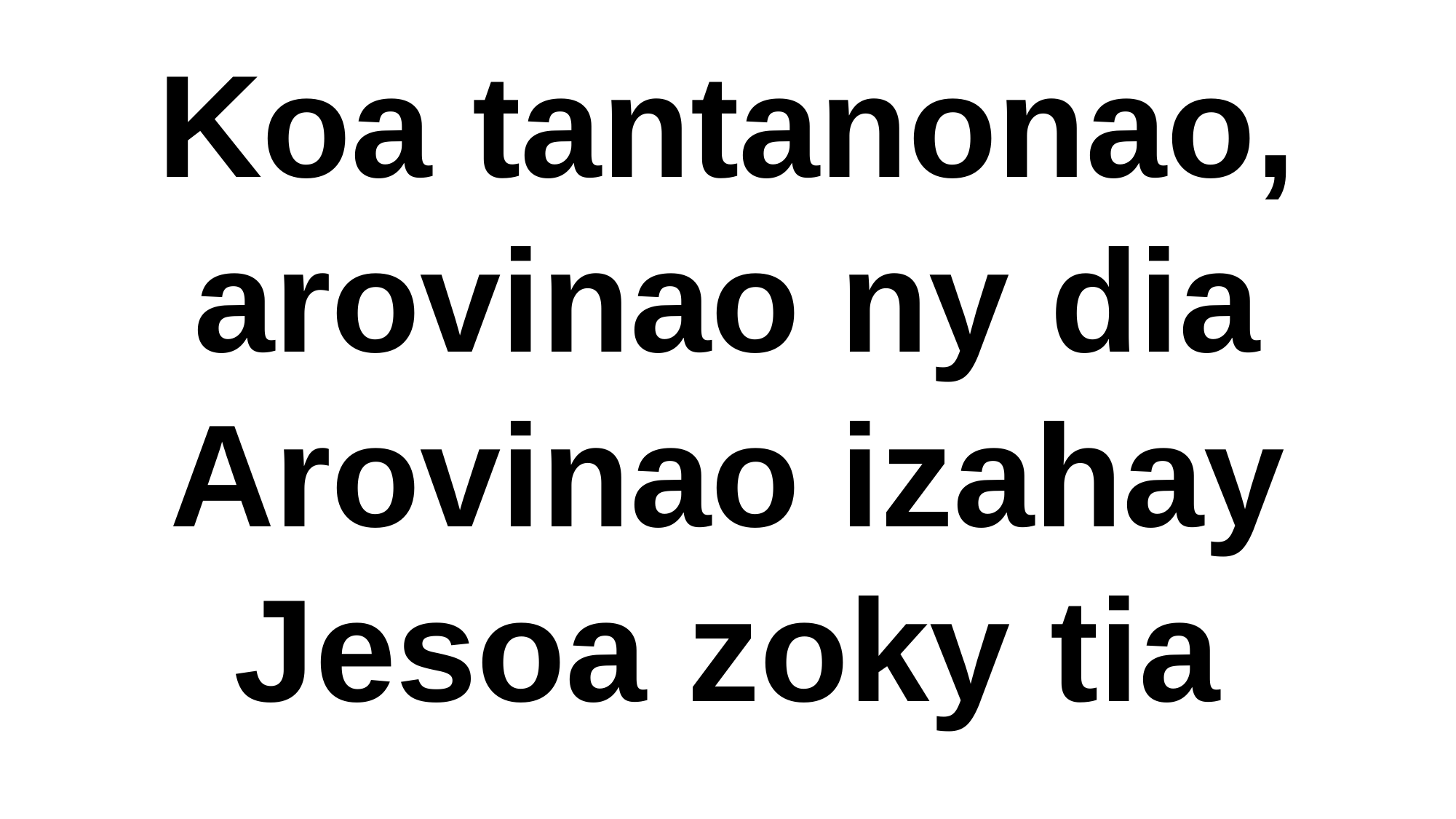

Koa tantanonao, arovinao ny dia
Arovinao izahay Jesoa zoky tia